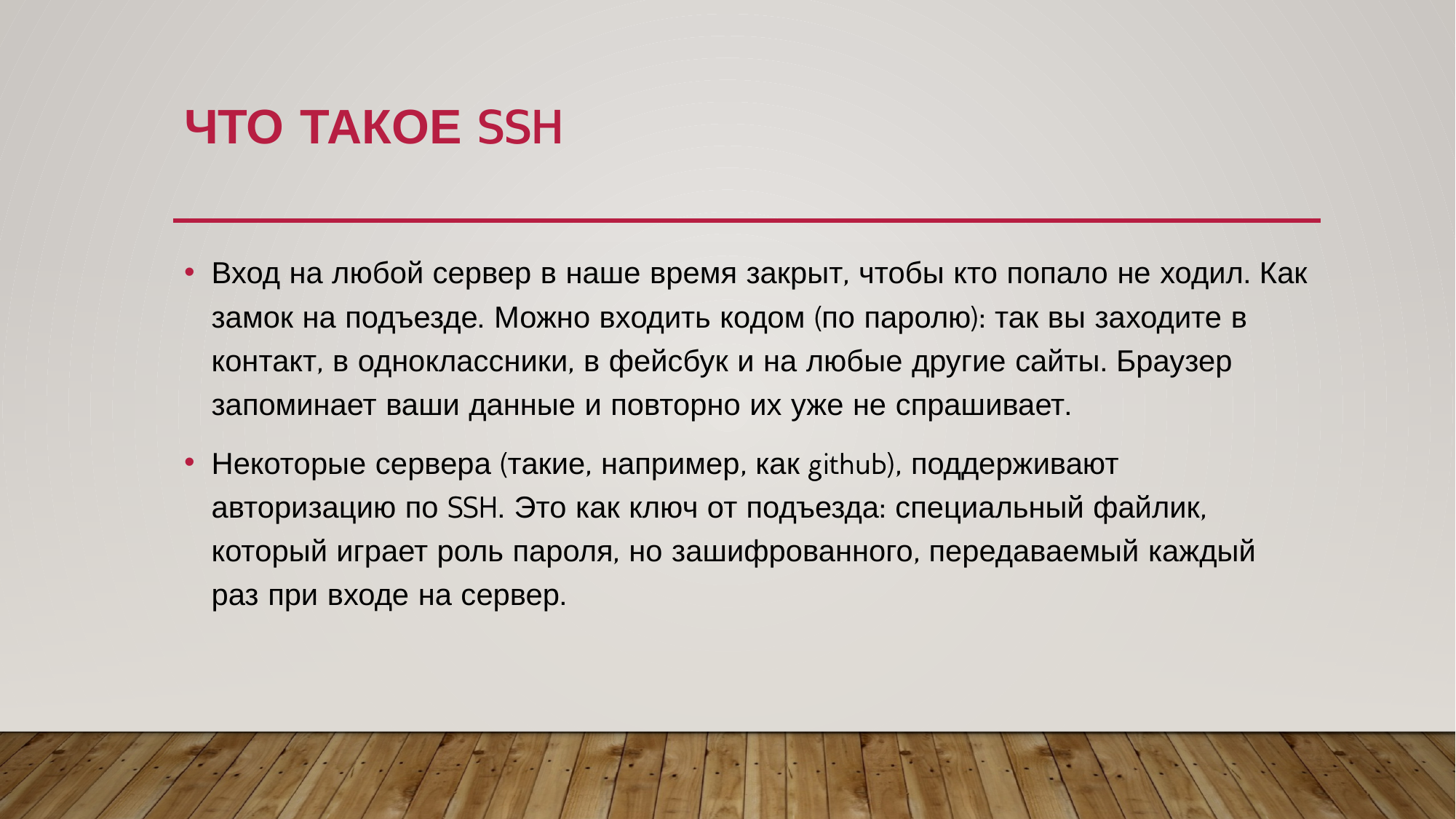

# Что такое ssh
Вход на любой сервер в наше время закрыт, чтобы кто попало не ходил. Как замок на подъезде. Можно входить кодом (по паролю): так вы заходите в контакт, в одноклассники, в фейсбук и на любые другие сайты. Браузер запоминает ваши данные и повторно их уже не спрашивает.
Некоторые сервера (такие, например, как github), поддерживают авторизацию по SSH. Это как ключ от подъезда: специальный файлик, который играет роль пароля, но зашифрованного, передаваемый каждый раз при входе на сервер.